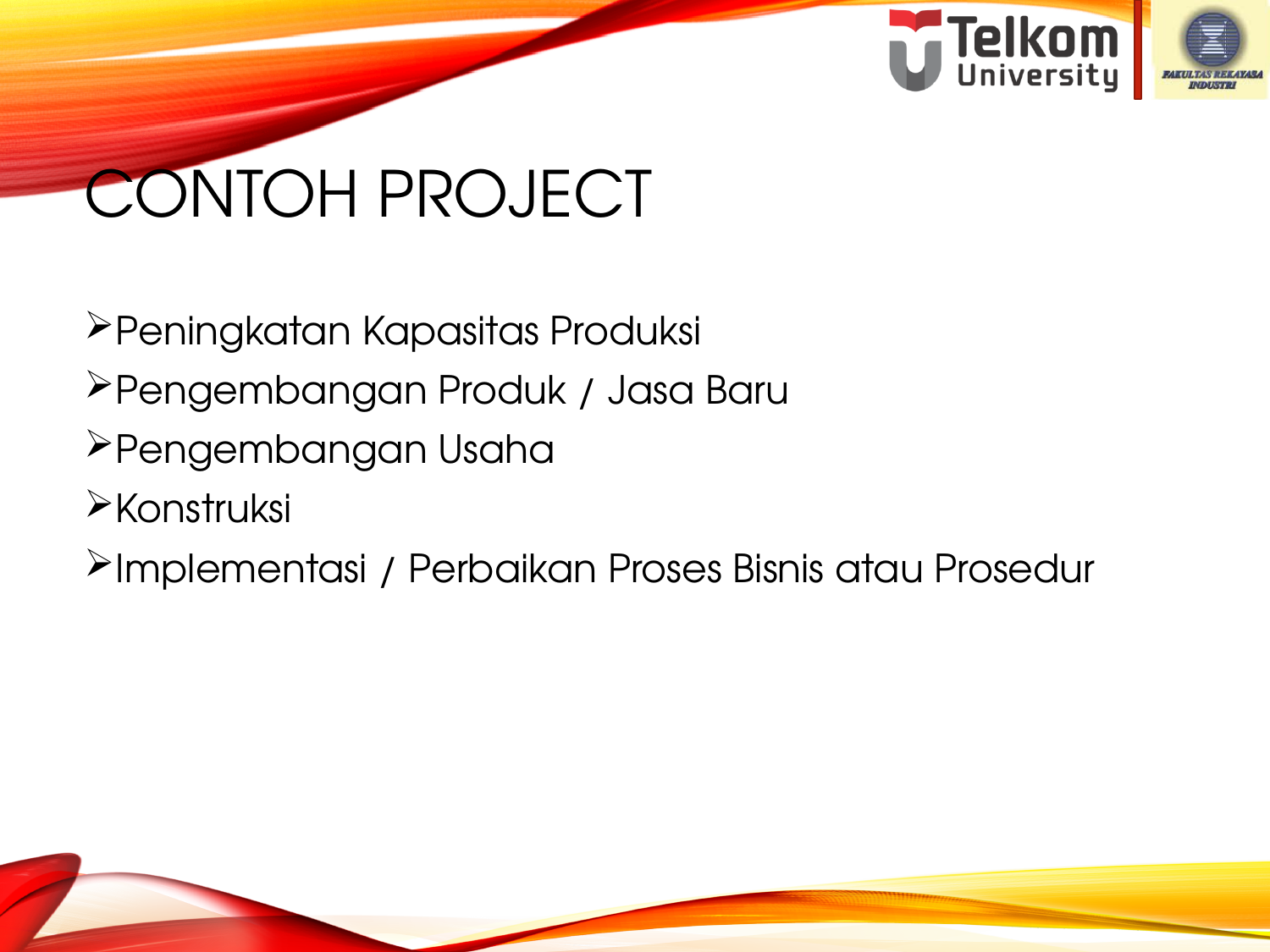

# CoNTOH pROJECT
Peningkatan Kapasitas Produksi
Pengembangan Produk / Jasa Baru
Pengembangan Usaha
Konstruksi
Implementasi / Perbaikan Proses Bisnis atau Prosedur